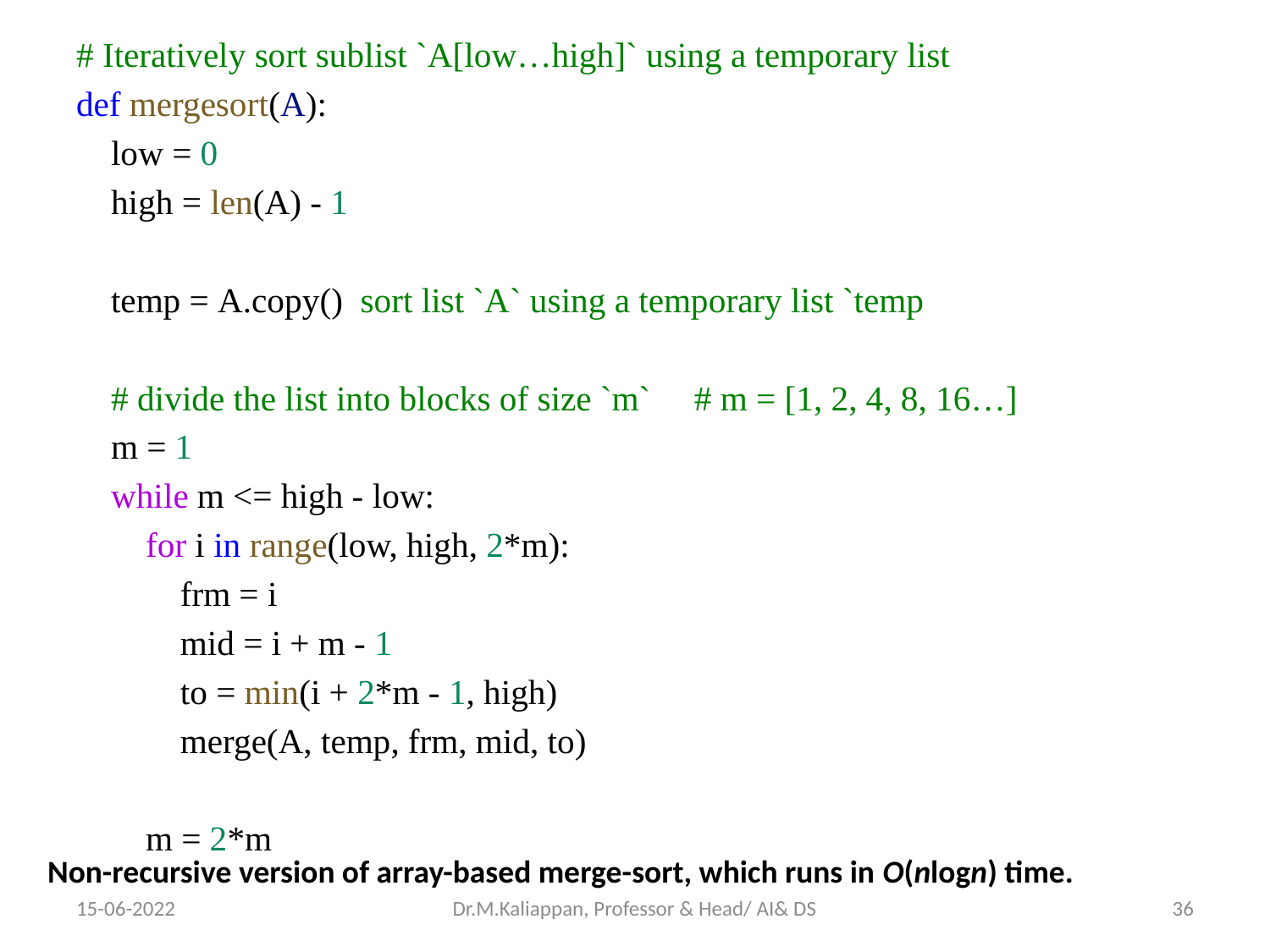

# Iteratively sort sublist `A[low…high]` using a temporary list
def mergesort(A):
    low = 0
    high = len(A) - 1

    temp = A.copy()  sort list `A` using a temporary list `temp

    # divide the list into blocks of size `m`     # m = [1, 2, 4, 8, 16…]
    m = 1
    while m <= high - low:
        for i in range(low, high, 2*m):
            frm = i
            mid = i + m - 1
            to = min(i + 2*m - 1, high)
            merge(A, temp, frm, mid, to)

        m = 2*m

Non-recursive version of array-based merge-sort, which runs in O(nlogn) time.
15-06-2022
Dr.M.Kaliappan, Professor & Head/ AI& DS
36